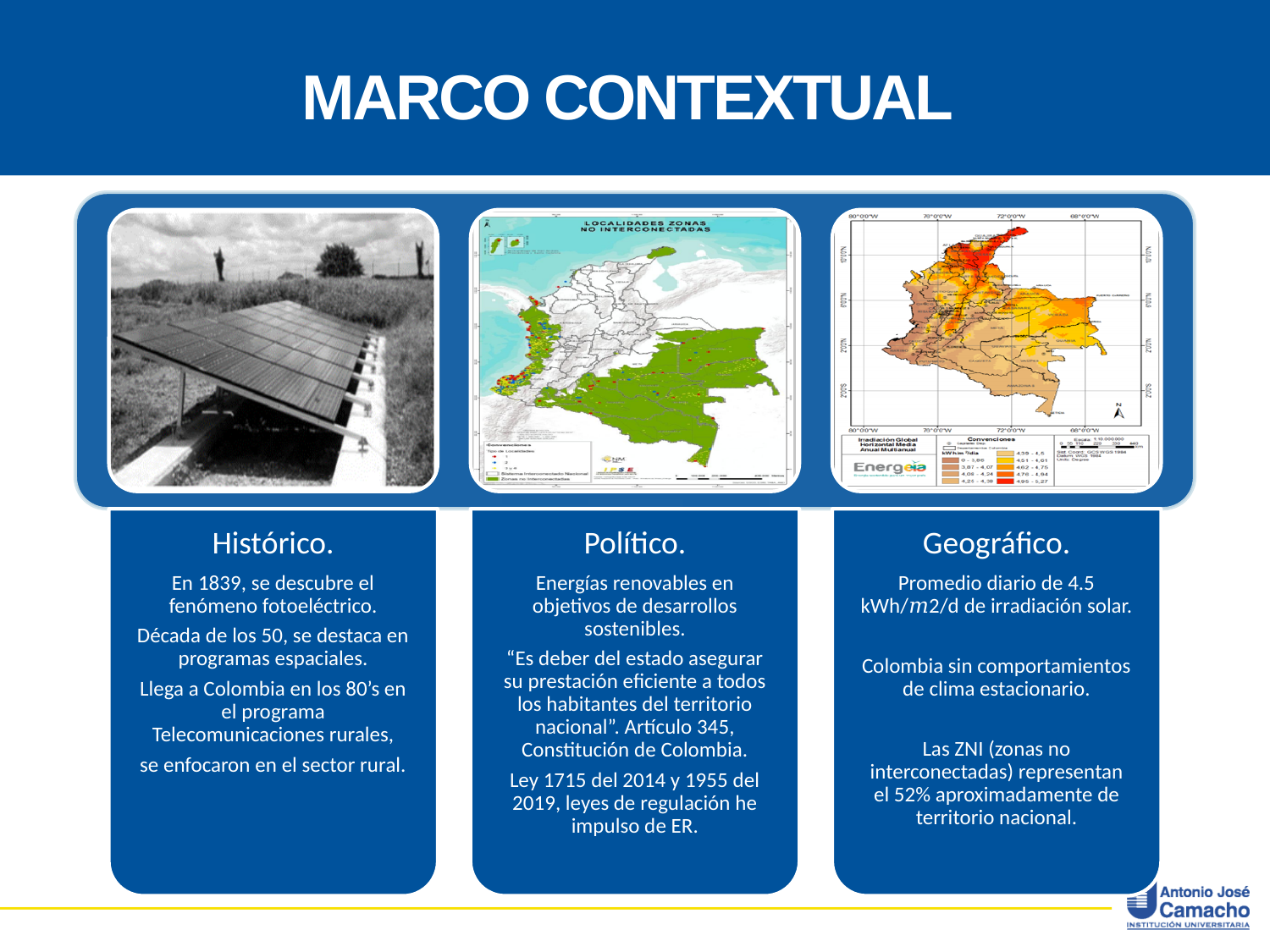

# MARCO CONTEXTUAL
Histórico.
En 1839, se descubre el fenómeno fotoeléctrico.
Década de los 50, se destaca en programas espaciales.
Llega a Colombia en los 80’s en el programa Telecomunicaciones rurales,
se enfocaron en el sector rural.
Político.
Energías renovables en objetivos de desarrollos sostenibles.
“Es deber del estado asegurar su prestación eficiente a todos los habitantes del territorio nacional”. Artículo 345, Constitución de Colombia.
Ley 1715 del 2014 y 1955 del 2019, leyes de regulación he impulso de ER.
Geográfico.
Promedio diario de 4.5 kWh/𝑚2/d de irradiación solar.

Colombia sin comportamientos de clima estacionario.

Las ZNI (zonas no interconectadas) representan el 52% aproximadamente de territorio nacional.